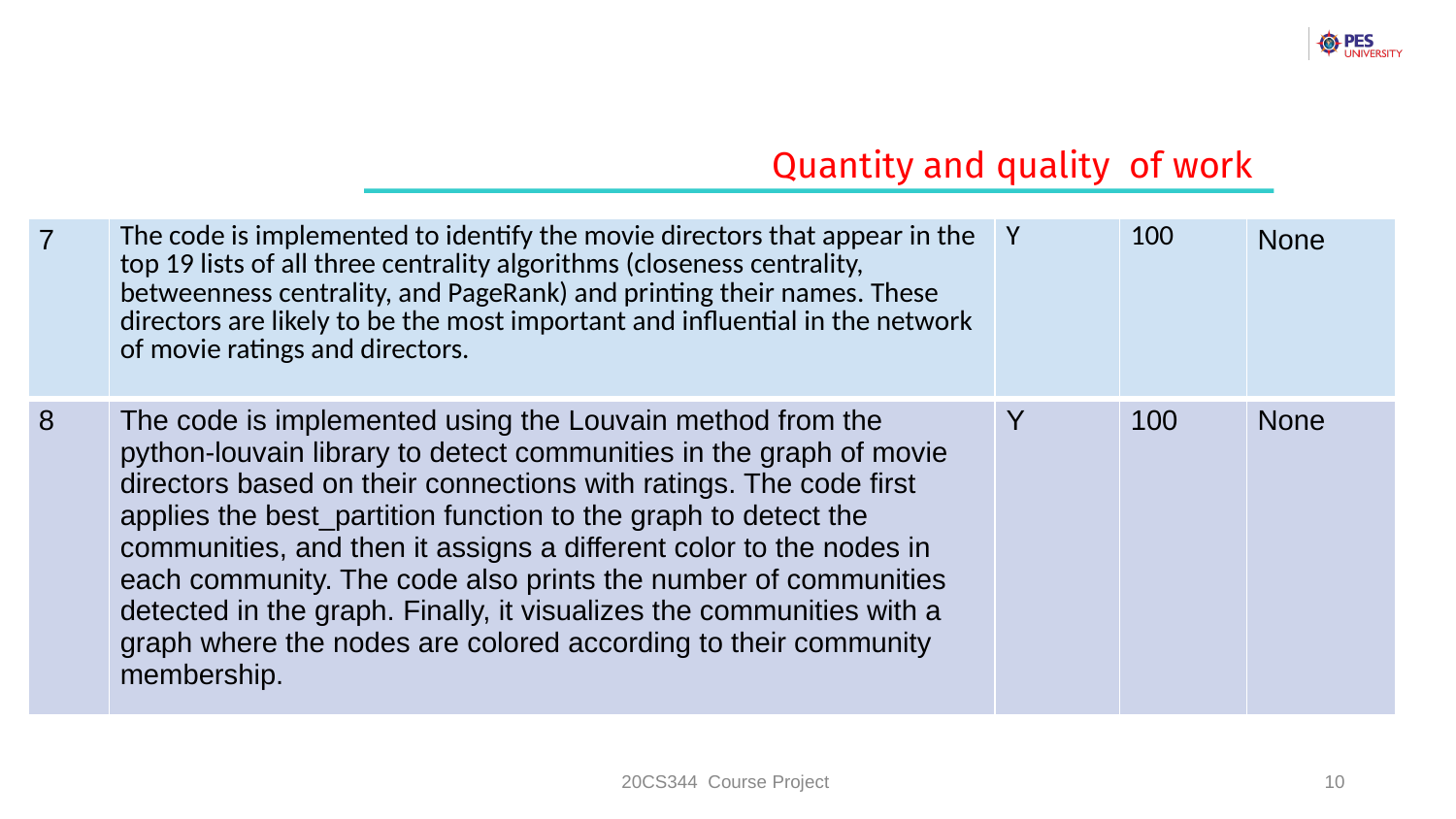

Quantity and quality  of work

| 7 | The code is implemented to identify the movie directors that appear in the top 19 lists of all three centrality algorithms (closeness centrality, betweenness centrality, and PageRank) and printing their names. These directors are likely to be the most important and influential in the network of movie ratings and directors. | Y | 100 | None |
| --- | --- | --- | --- | --- |
| 8 | The code is implemented using the Louvain method from the python-louvain library to detect communities in the graph of movie directors based on their connections with ratings. The code first applies the best\_partition function to the graph to detect the communities, and then it assigns a different color to the nodes in each community. The code also prints the number of communities detected in the graph. Finally, it visualizes the communities with a graph where the nodes are colored according to their community membership. | Y | 100 | None |
20CS344  Course Project
10